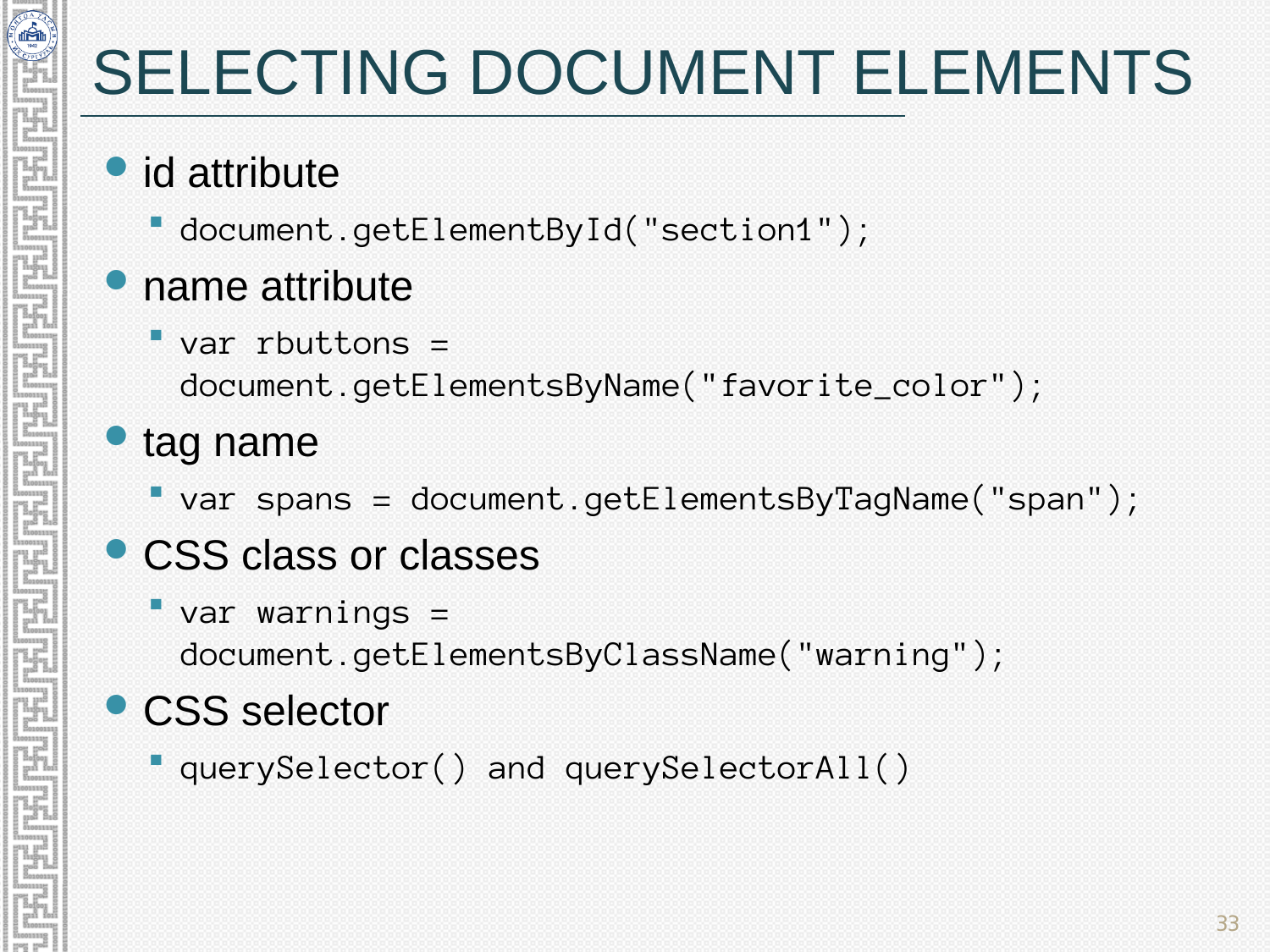

# Selecting Document Elements
id attribute
document.getElementById("section1");
name attribute
var rbuttons = document.getElementsByName("favorite_color");
tag name
var spans = document.getElementsByTagName("span");
CSS class or classes
var warnings = document.getElementsByClassName("warning");
CSS selector
querySelector() and querySelectorAll()
33